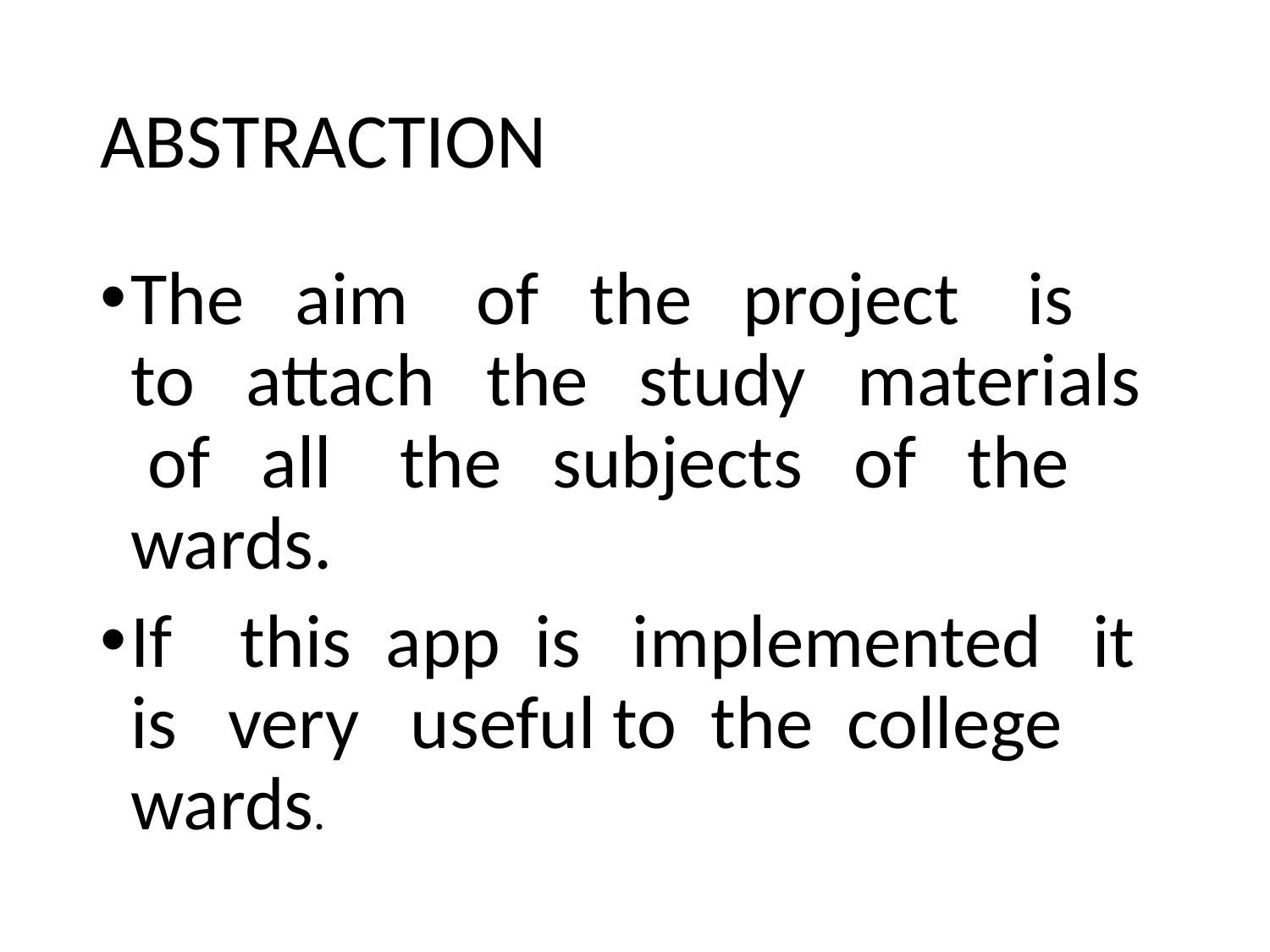

# ABSTRACTION
The   aim    of   the   project    is   to   attach   the   study   materials   of   all    the   subjects   of   the   wards.
If    this  app  is   implemented   it   is   very   useful to  the  college  wards.